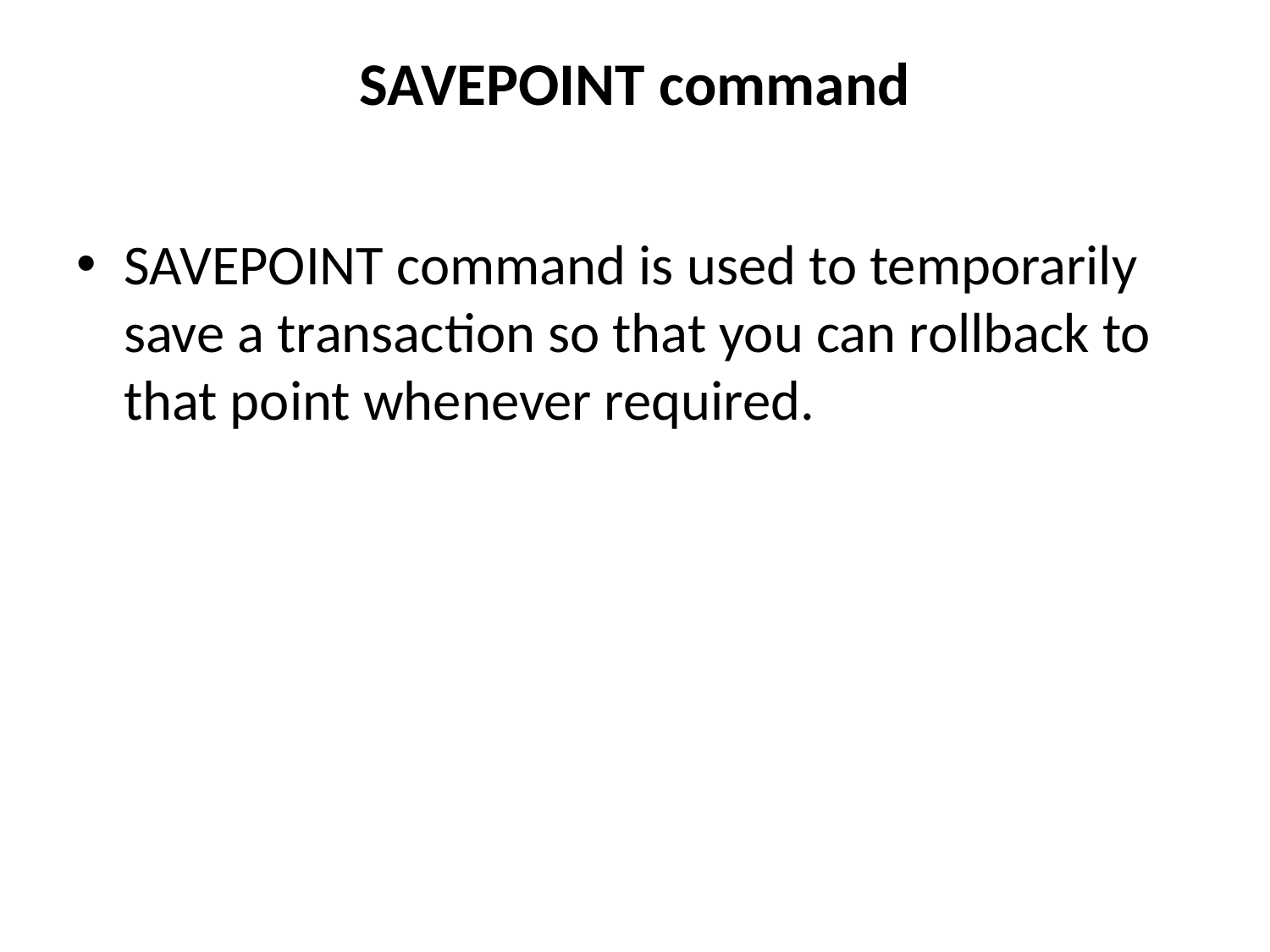

# SAVEPOINT command
SAVEPOINT command is used to temporarily save a transaction so that you can rollback to that point whenever required.